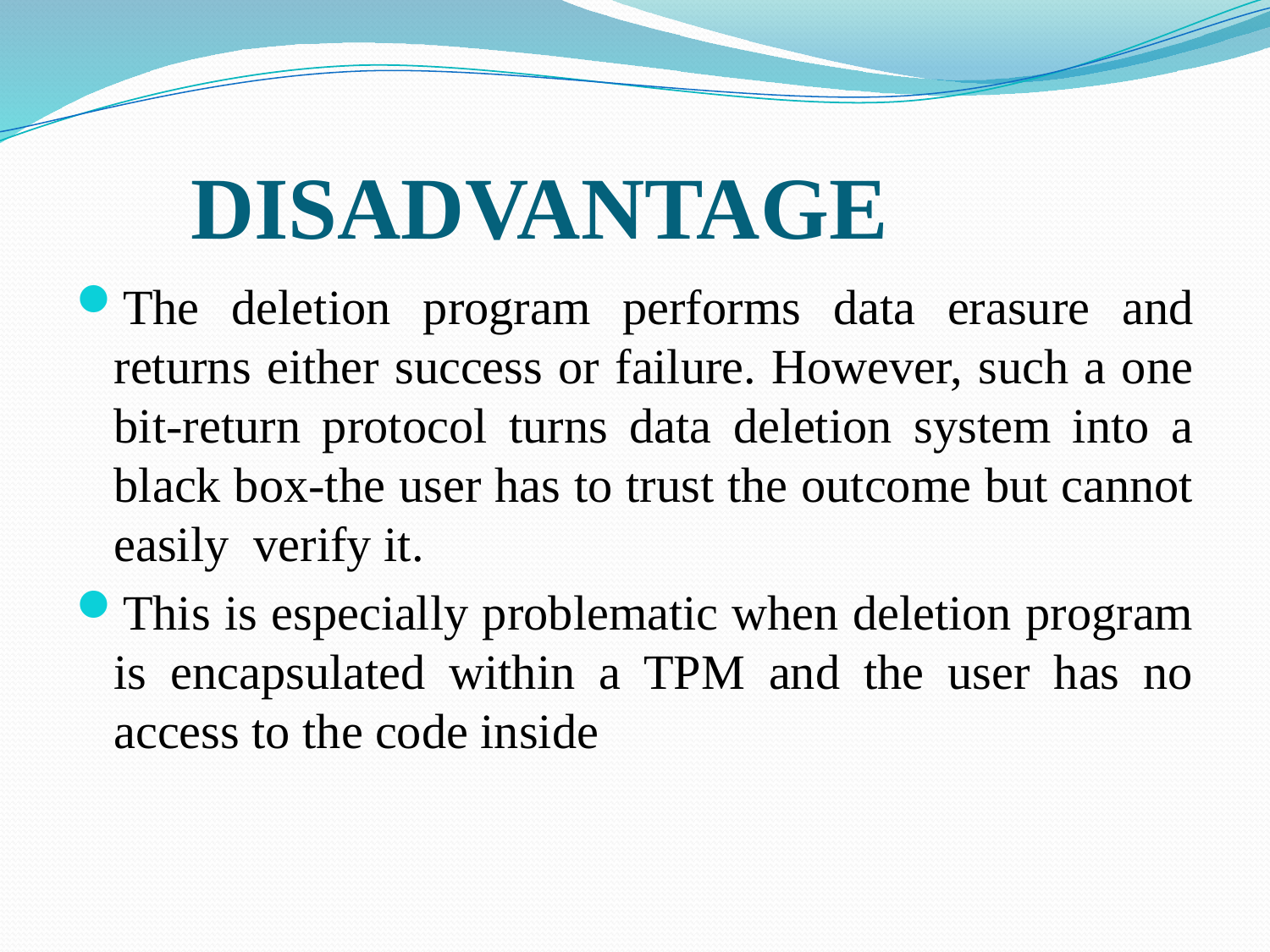

# DISADVANTAGE
The deletion program performs data erasure and returns either success or failure. However, such a one bit-return protocol turns data deletion system into a black box-the user has to trust the outcome but cannot easily  verify it.
This is especially problematic when deletion program is encapsulated within a TPM and the user has no access to the code inside